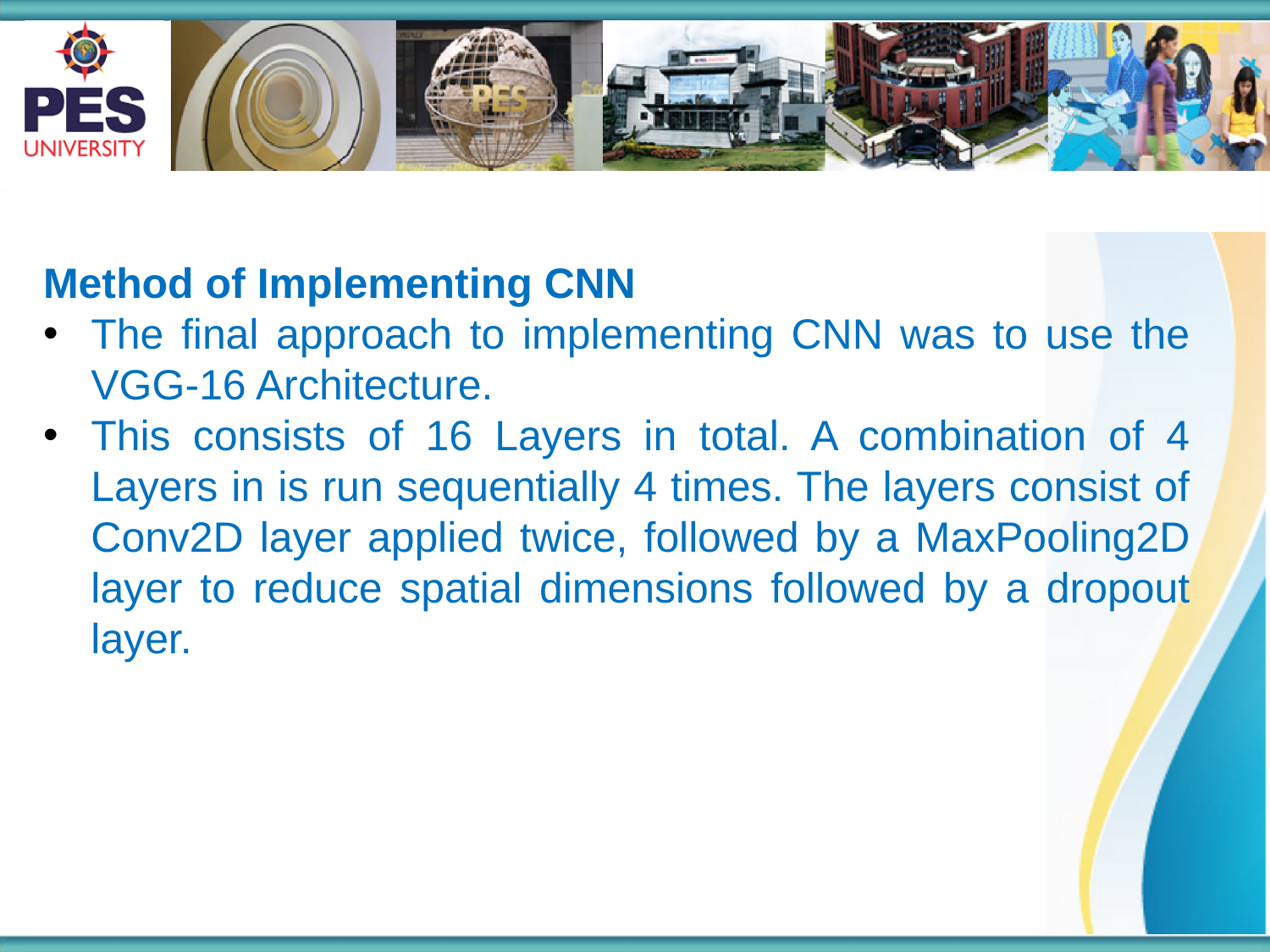

Method of Implementing CNN
The final approach to implementing CNN was to use the VGG-16 Architecture.
This consists of 16 Layers in total. A combination of 4 Layers in is run sequentially 4 times. The layers consist of Conv2D layer applied twice, followed by a MaxPooling2D layer to reduce spatial dimensions followed by a dropout layer.